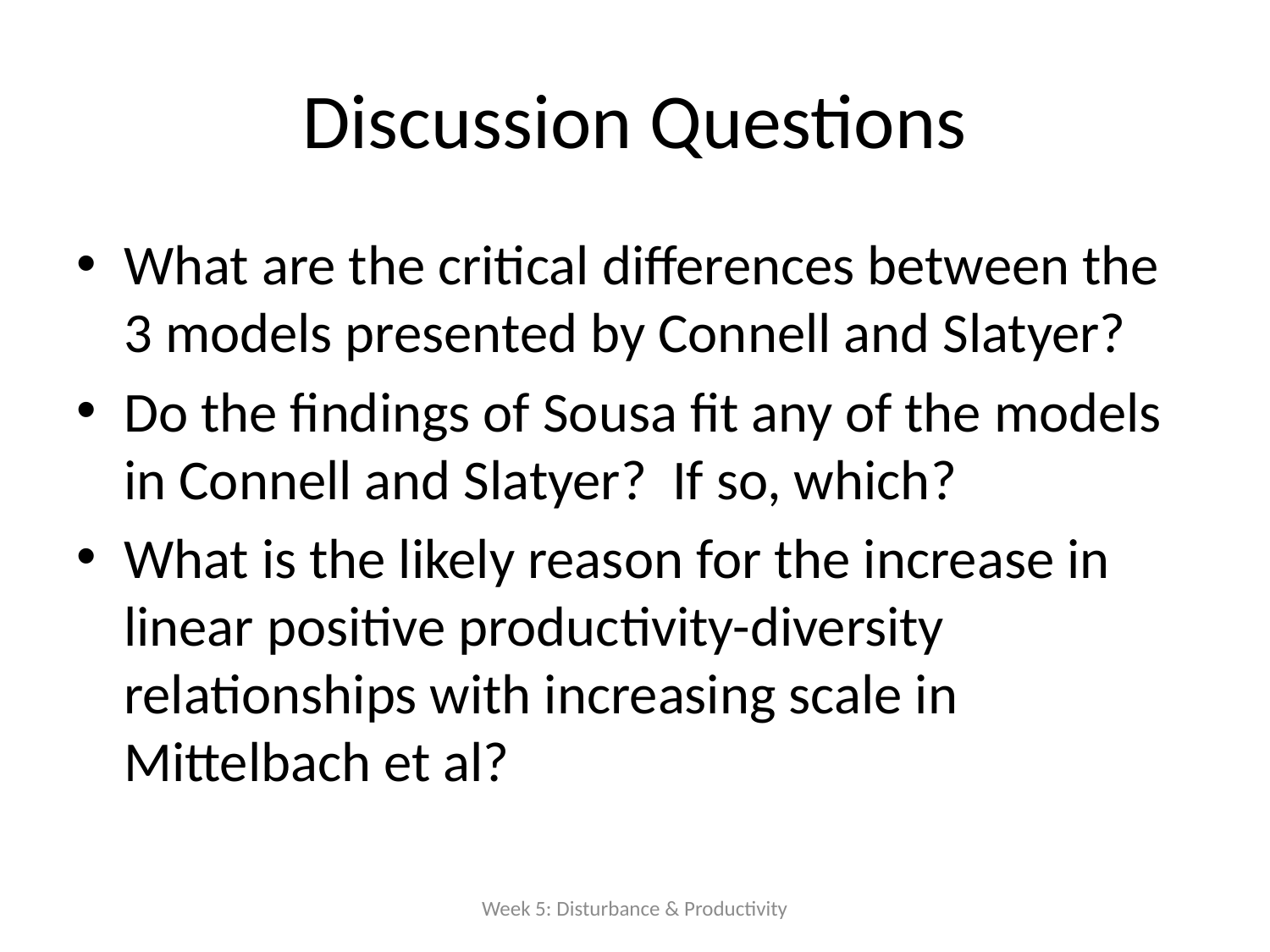

# Discussion Questions
What are the critical differences between the 3 models presented by Connell and Slatyer?
Do the findings of Sousa fit any of the models in Connell and Slatyer?  If so, which?
What is the likely reason for the increase in linear positive productivity-diversity relationships with increasing scale in Mittelbach et al?
Week 5: Disturbance & Productivity